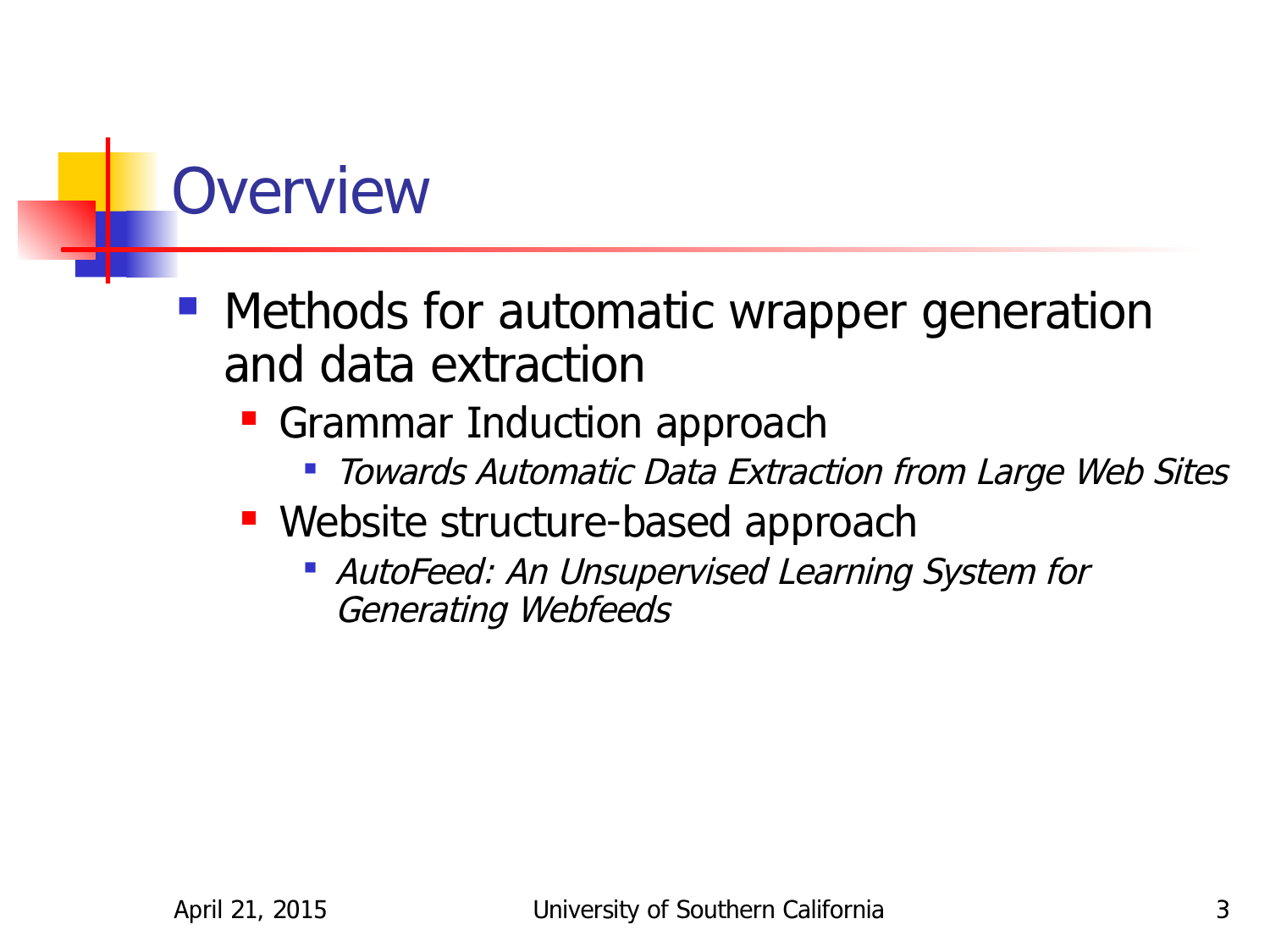

# Overview
Methods for automatic wrapper generation and data extraction
Grammar Induction approach
Towards Automatic Data Extraction from Large Web Sites
Website structure-based approach
AutoFeed: An Unsupervised Learning System for Generating Webfeeds
April 21, 2015
University of Southern California
3